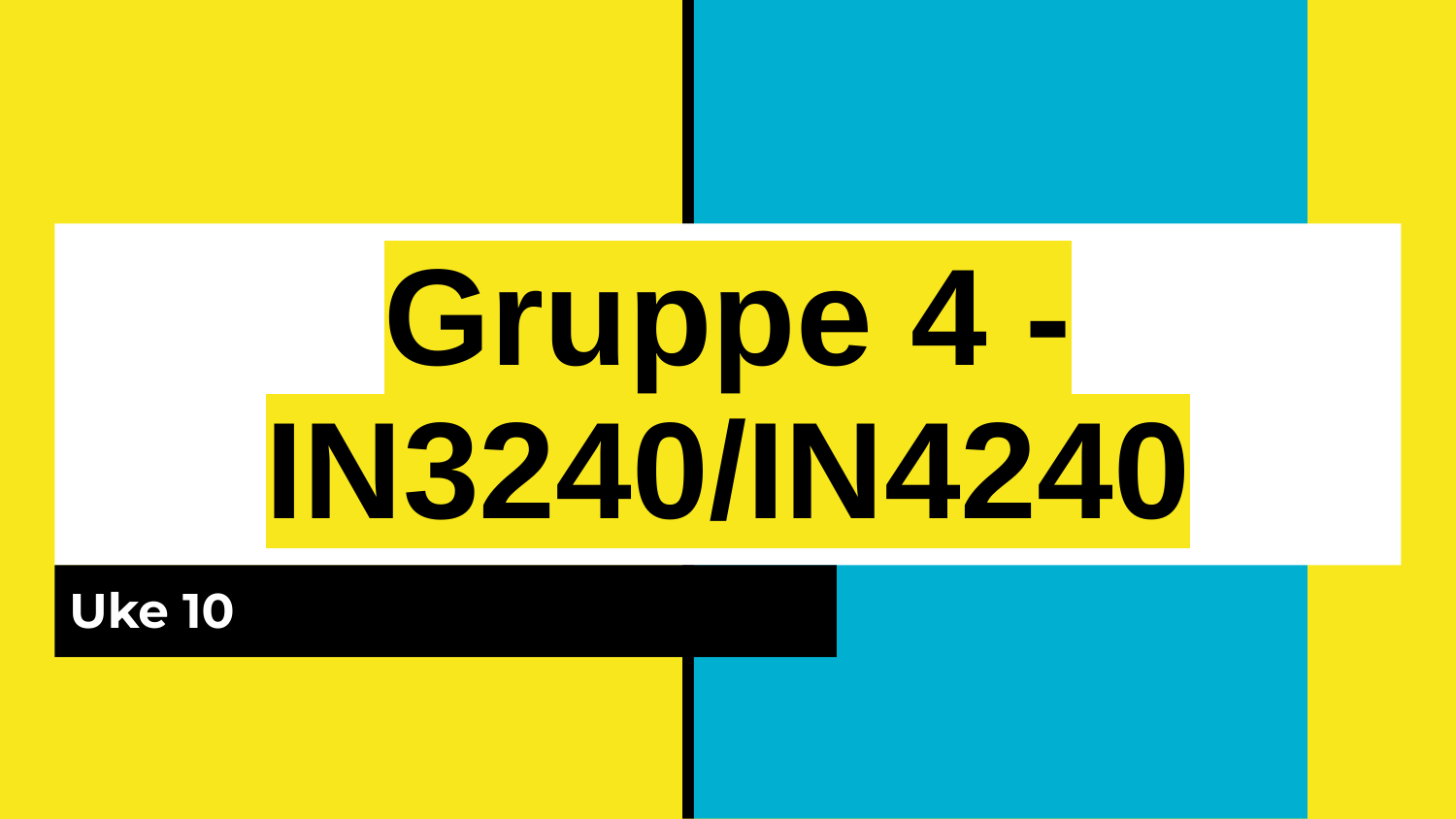

# Gruppe 4 - IN3240/IN4240
Uke 10